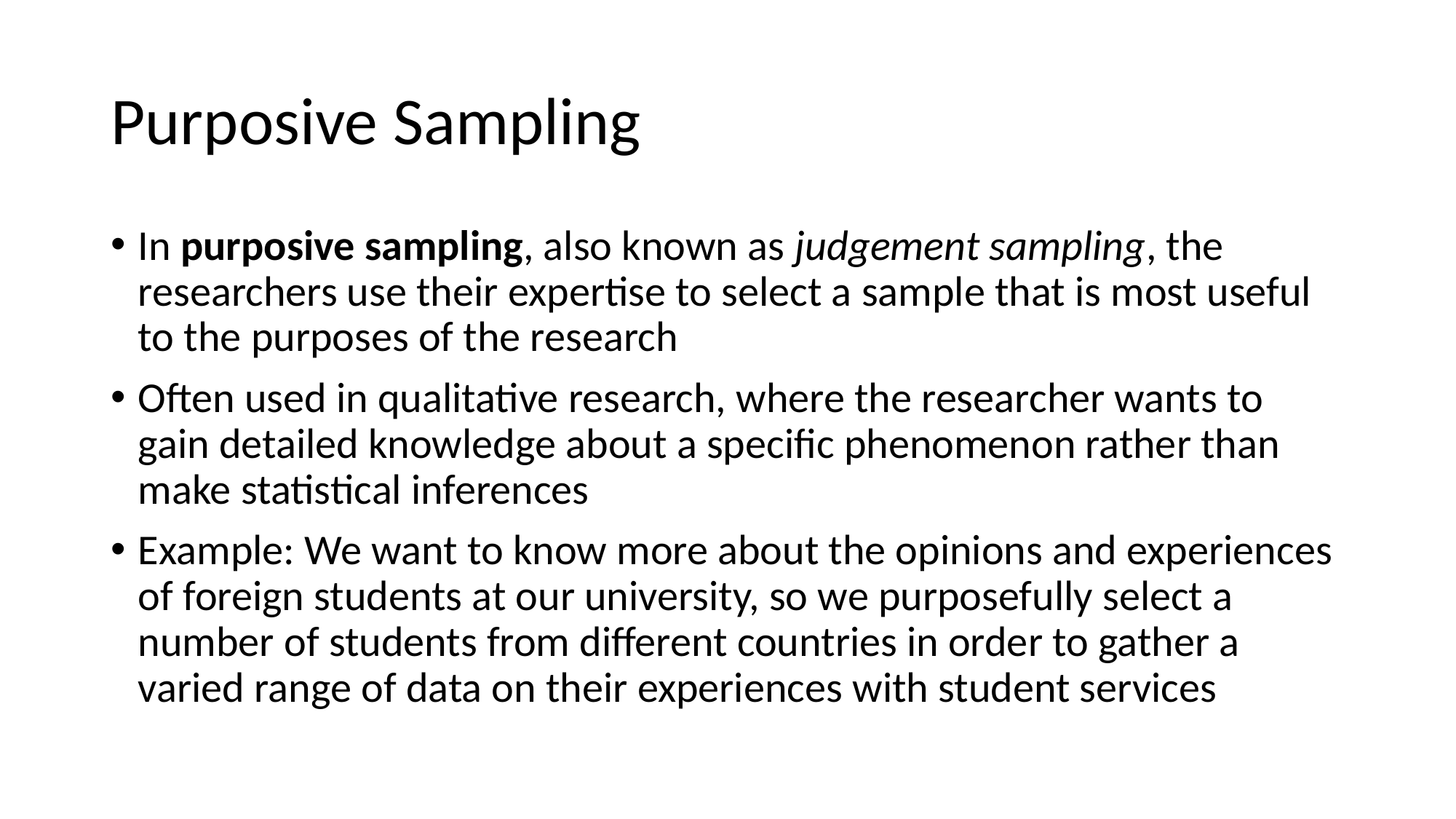

# Purposive Sampling
In purposive sampling, also known as judgement sampling, the researchers use their expertise to select a sample that is most useful to the purposes of the research
Often used in qualitative research, where the researcher wants to gain detailed knowledge about a specific phenomenon rather than make statistical inferences
Example: We want to know more about the opinions and experiences of foreign students at our university, so we purposefully select a number of students from different countries in order to gather a varied range of data on their experiences with student services